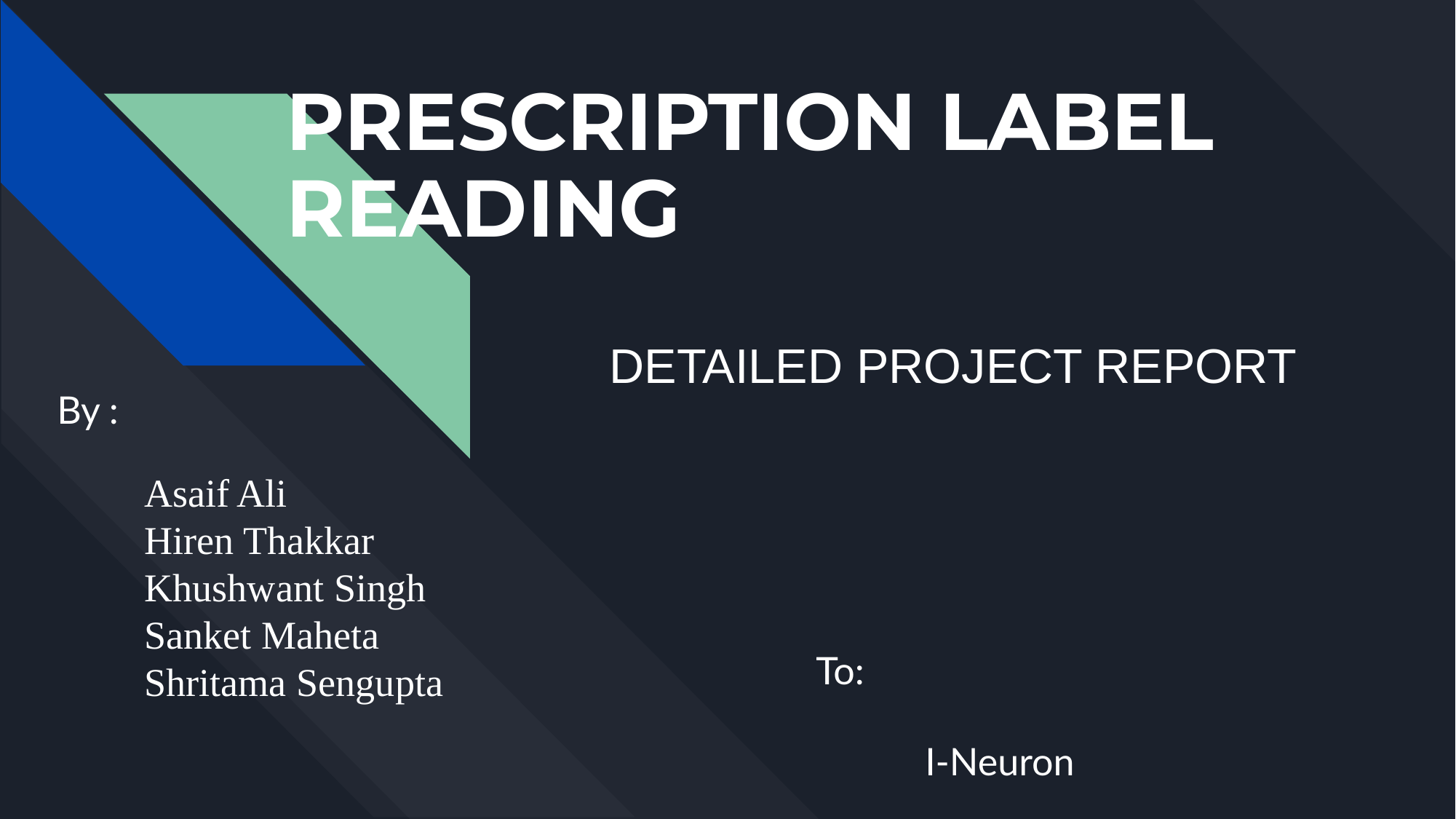

# PRESCRIPTION LABEL READING

                          				 DETAILED PROJECT REPORT

By :
Asaif Ali
Hiren Thakkar
Khushwant Singh
Sanket Maheta
Shritama Sengupta
To:

	I-Neuron